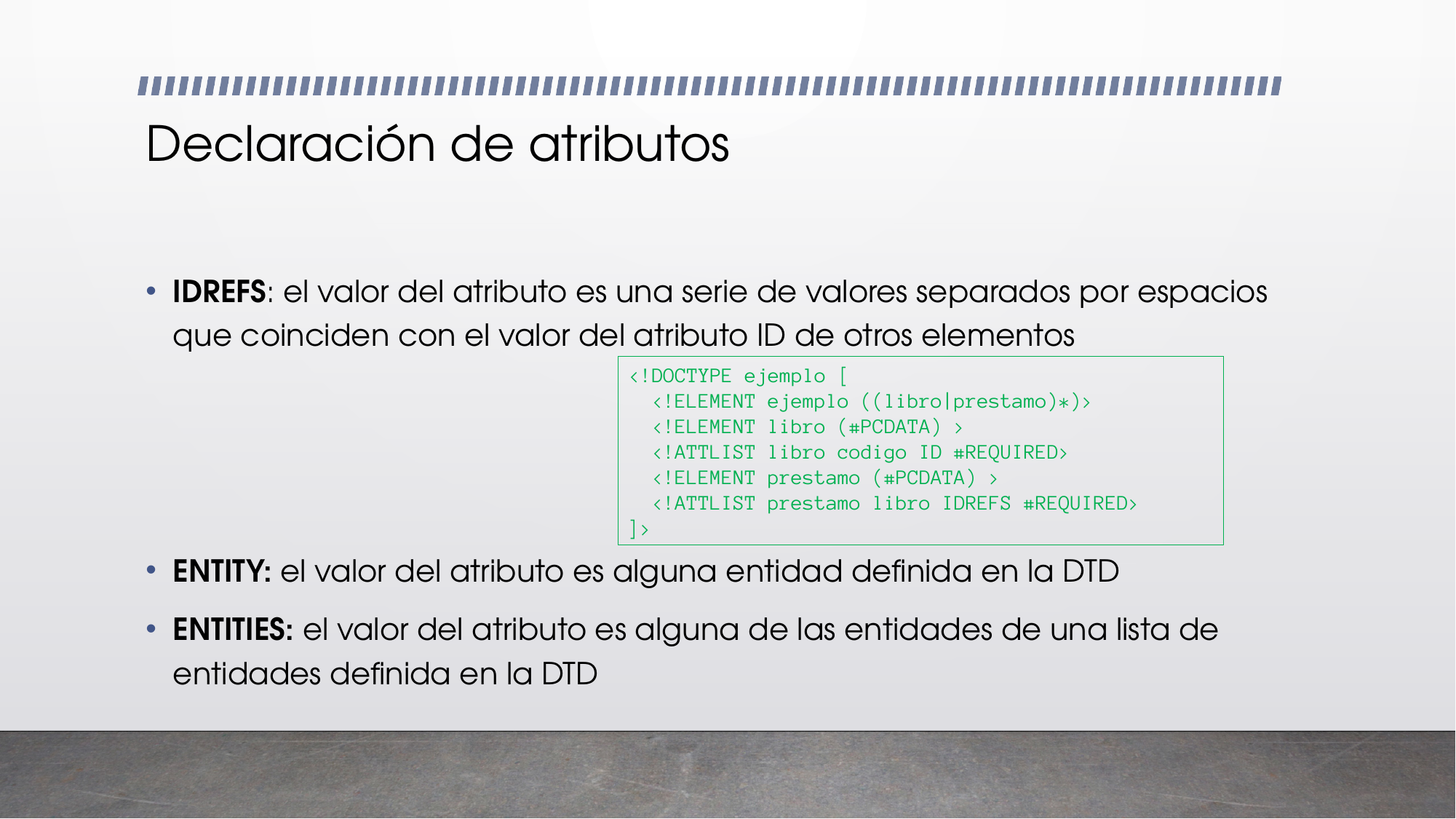

# Declaración de atributos
IDREFS: el valor del atributo es una serie de valores separados por espacios que coinciden con el valor del atributo ID de otros elementos

ENTITY: el valor del atributo es alguna entidad definida en la DTD
ENTITIES: el valor del atributo es alguna de las entidades de una lista de entidades definida en la DTD
<!DOCTYPE ejemplo [
  <!ELEMENT ejemplo ((libro|prestamo)*)>
  <!ELEMENT libro (#PCDATA) >
  <!ATTLIST libro codigo ID #REQUIRED>
  <!ELEMENT prestamo (#PCDATA) >
  <!ATTLIST prestamo libro IDREFS #REQUIRED>
]>